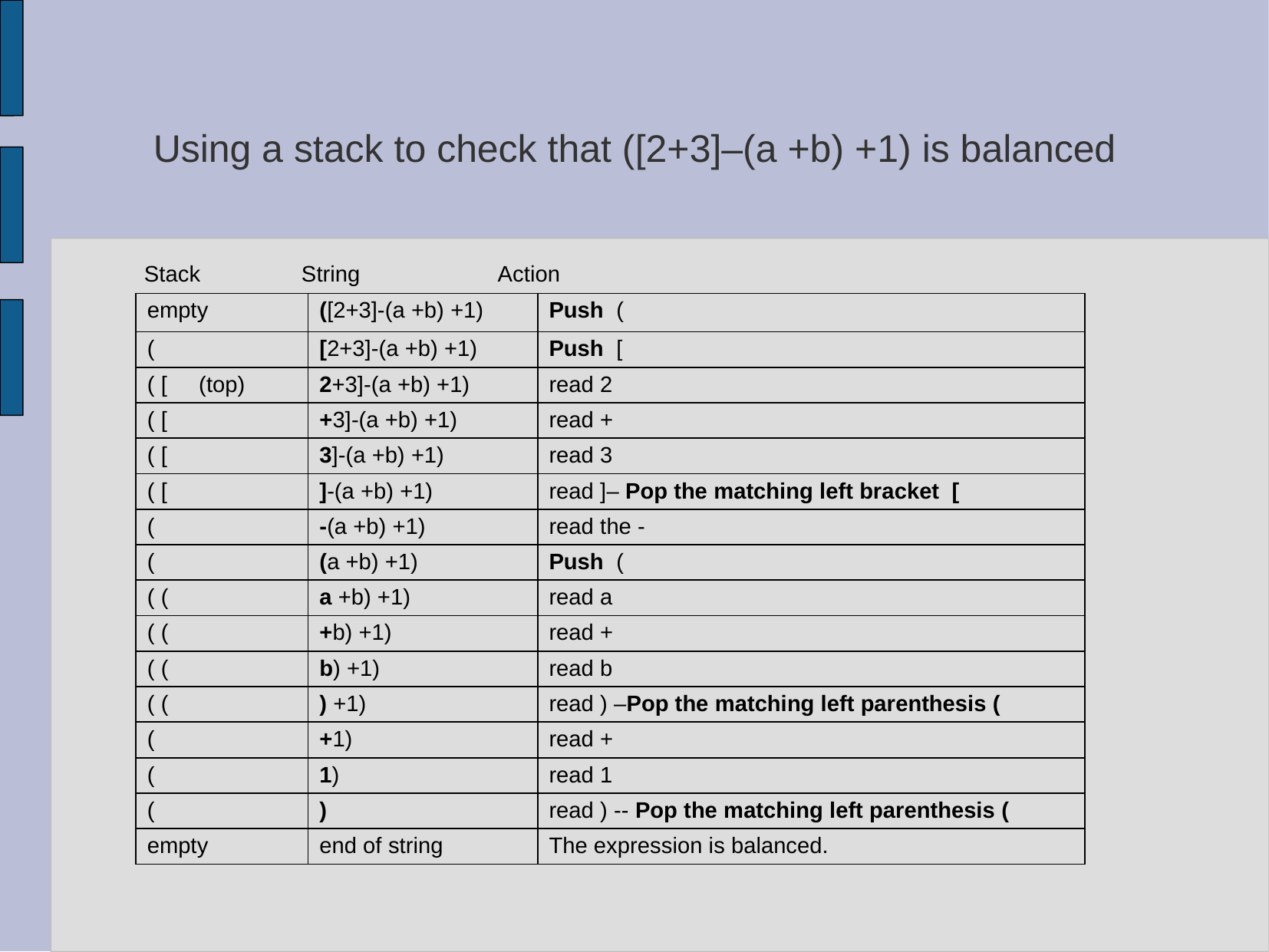

# Using a stack to check that ([2+3]–(a +b) +1) is balanced
 Stack                String                      Action
| empty | ([2+3]-(a +b) +1) | Push ( |
| --- | --- | --- |
| ( | [2+3]-(a +b) +1) | Push [ |
| ( [ (top) | 2+3]-(a +b) +1) | read 2 |
| ( [ | +3]-(a +b) +1) | read + |
| ( [ | 3]-(a +b) +1) | read 3 |
| ( [ | ]-(a +b) +1) | read ]– Pop the matching left bracket [ |
| ( | -(a +b) +1) | read the - |
| ( | (a +b) +1) | Push ( |
| ( ( | a +b) +1) | read a |
| ( ( | +b) +1) | read + |
| ( ( | b) +1) | read b |
| ( ( | ) +1) | read ) –Pop the matching left parenthesis ( |
| ( | +1) | read + |
| ( | 1) | read 1 |
| ( | ) | read ) -- Pop the matching left parenthesis ( |
| empty | end of string | The expression is balanced. |